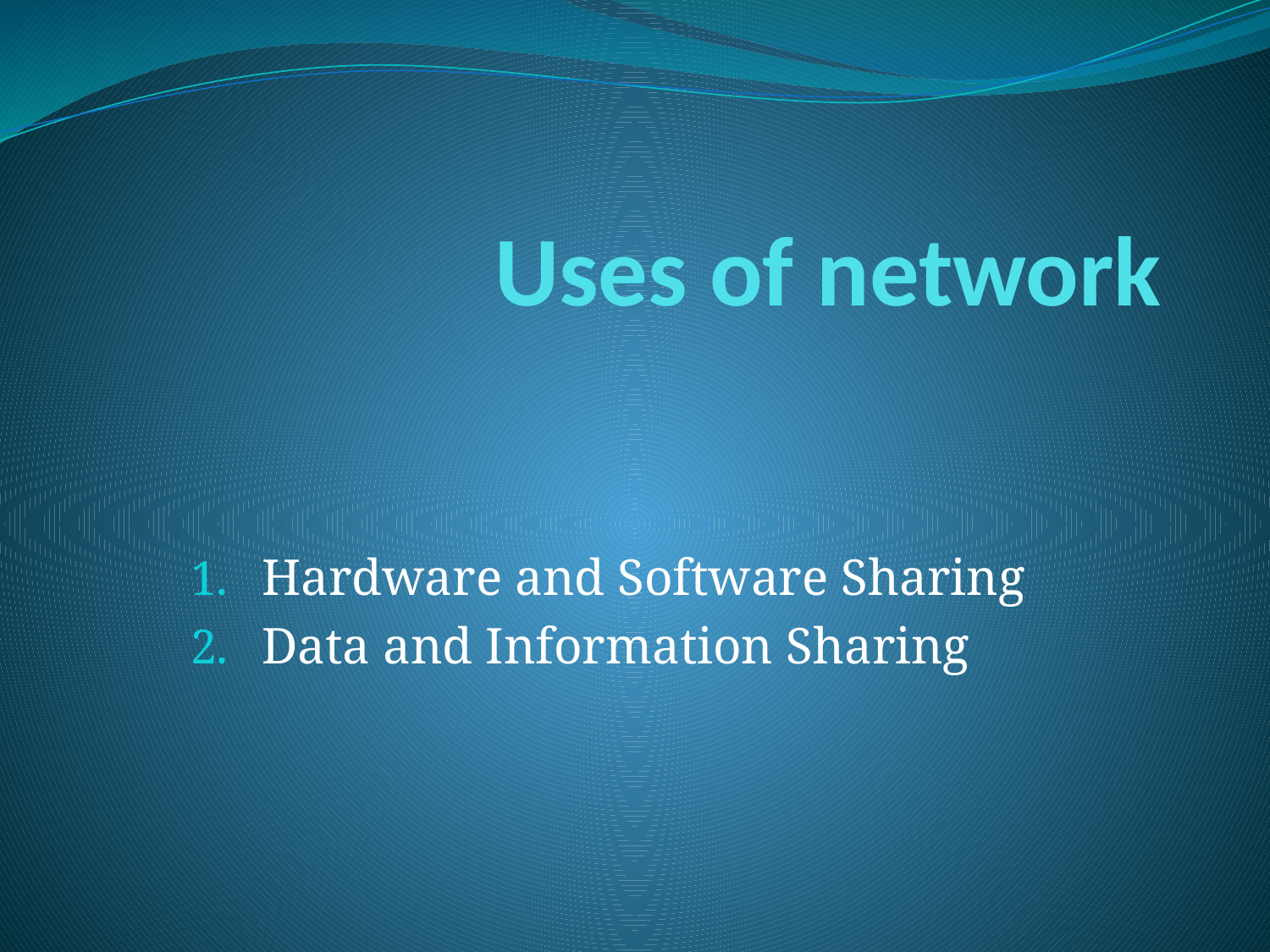

# Uses of network
Hardware and Software Sharing
Data and Information Sharing